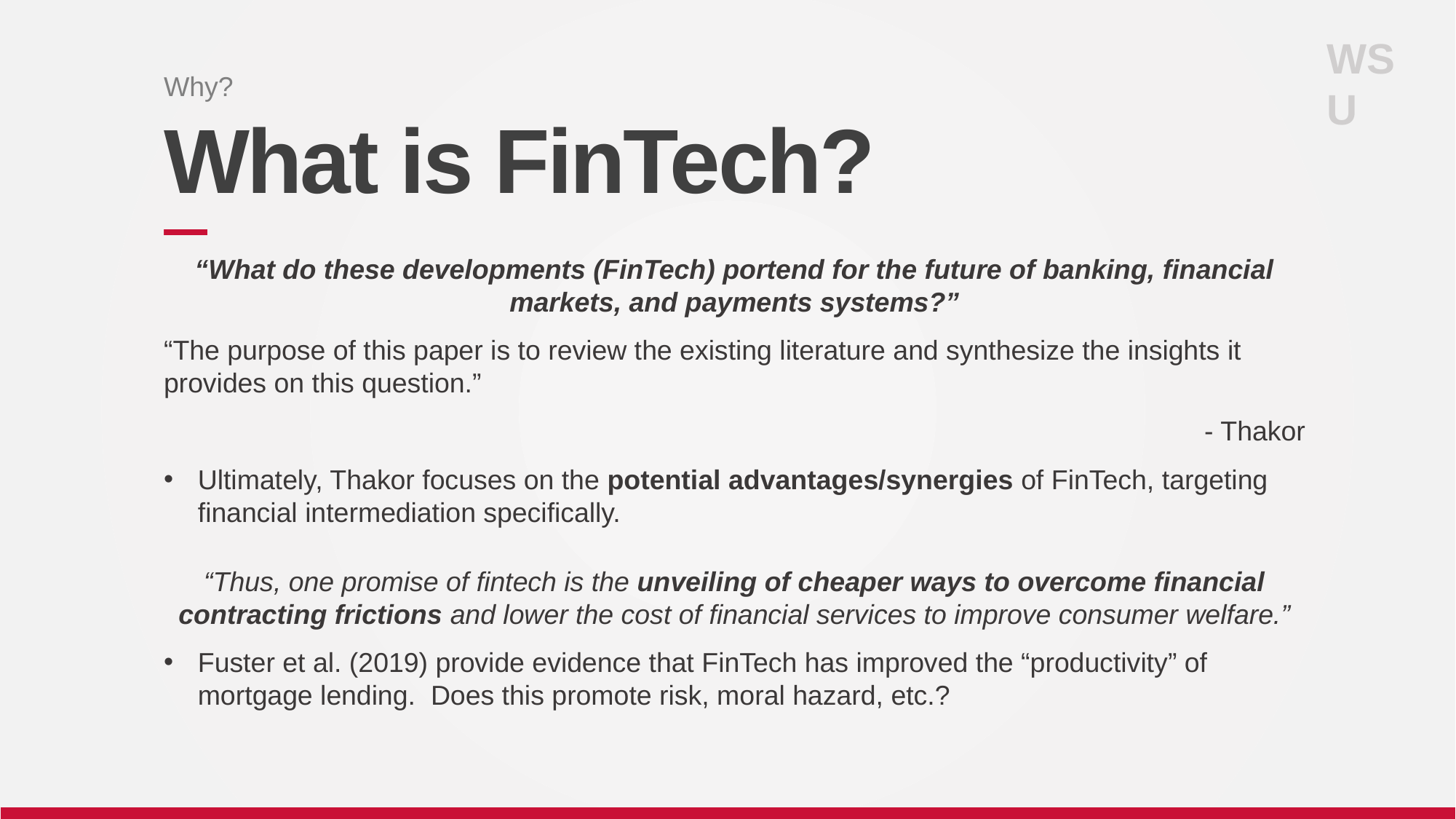

WSU
Why?
# What is FinTech?

“What do these developments (FinTech) portend for the future of banking, financial markets, and payments systems?”
“The purpose of this paper is to review the existing literature and synthesize the insights it provides on this question.”
- Thakor

Ultimately, Thakor focuses on the potential advantages/synergies of FinTech, targeting financial intermediation specifically.

“Thus, one promise of fintech is the unveiling of cheaper ways to overcome financial contracting frictions and lower the cost of financial services to improve consumer welfare.”
Fuster et al. (2019) provide evidence that FinTech has improved the “productivity” of mortgage lending.  Does this promote risk, moral hazard, etc.?